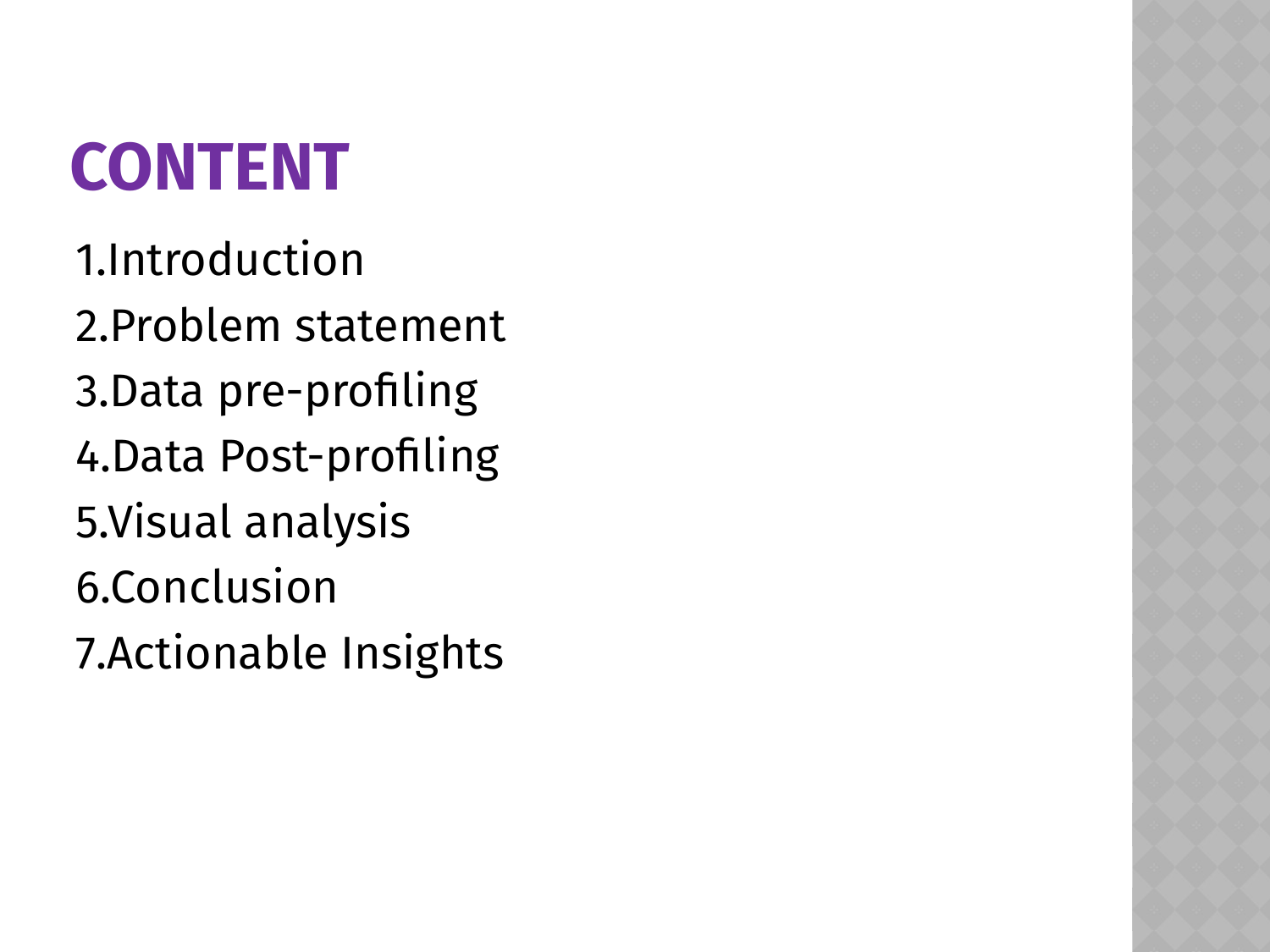

# Content
1.Introduction
2.Problem statement
3.Data pre-profiling
4.Data Post-profiling
5.Visual analysis
6.Conclusion
7.Actionable Insights